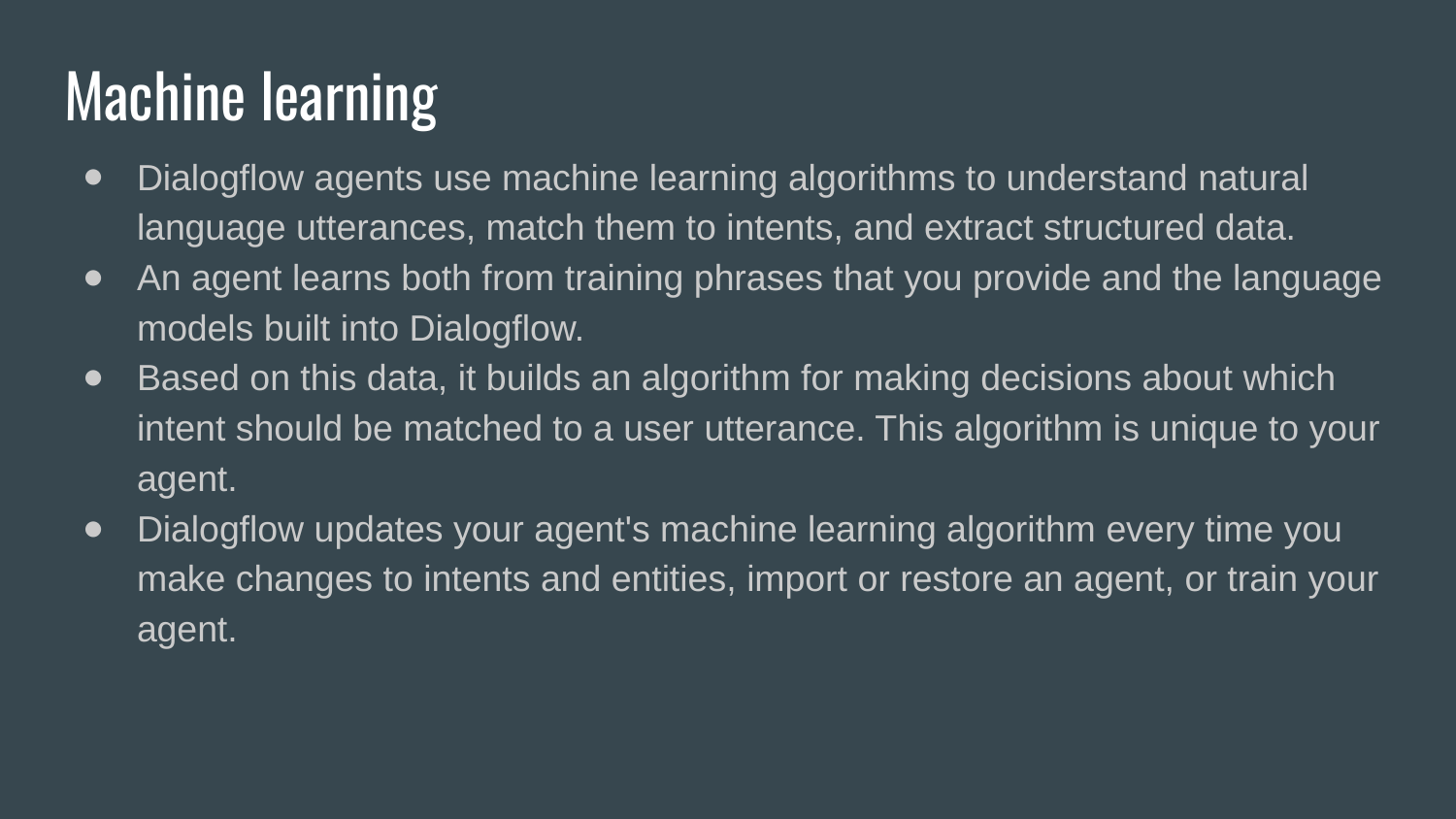

# Machine learning

Dialogflow agents use machine learning algorithms to understand natural  language utterances, match them to intents, and extract structured data.
An agent learns both from training phrases that you provide and the language models built into Dialogflow.
Based on this data, it builds an algorithm for making decisions about which intent should be matched to a user utterance. This algorithm is unique to your agent.
Dialogflow updates your agent's machine learning algorithm every time you make changes to intents and entities, import or restore an agent, or train your agent.